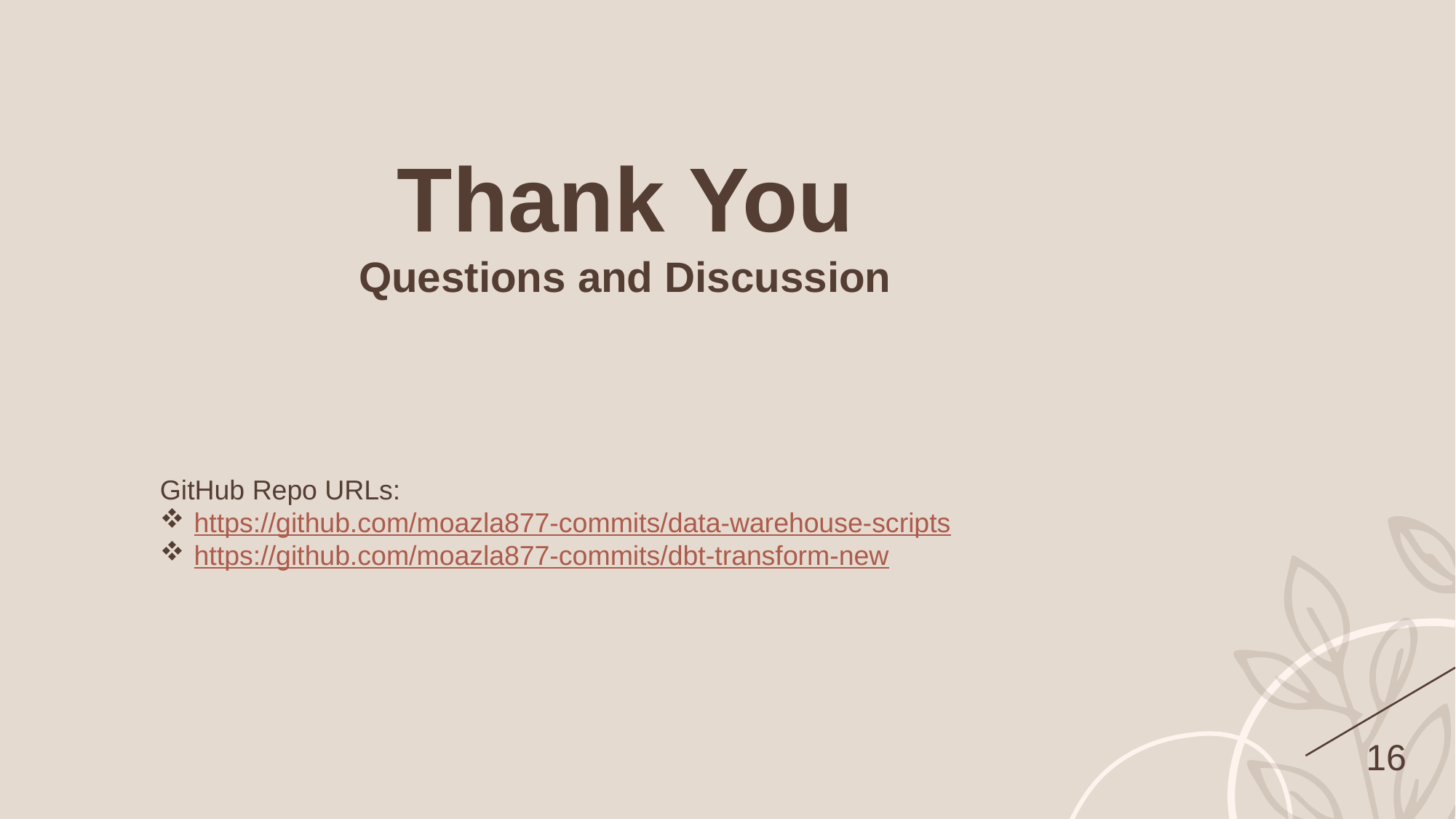

Thank You
Questions and Discussion
GitHub Repo URLs:
https://github.com/moazla877-commits/data-warehouse-scripts
https://github.com/moazla877-commits/dbt-transform-new

16